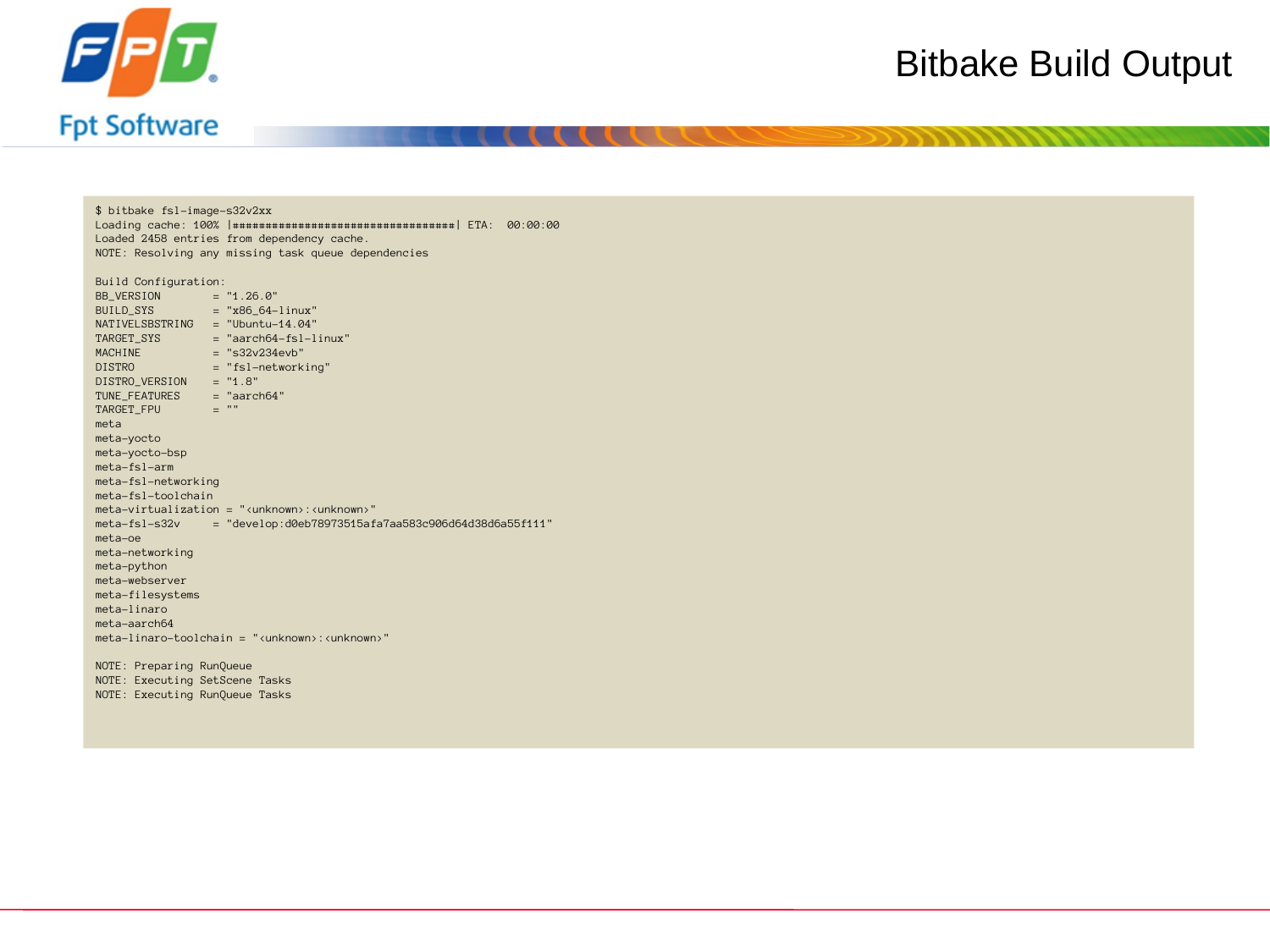

# Bitbake Build Output
$ bitbake fsl-image-s32v2xx
Loading cache: 100% |##################################| ETA:  00:00:00
Loaded 2458 entries from dependency cache.
NOTE: Resolving any missing task queue dependencies

Build Configuration:
BB_VERSION        = "1.26.0"
BUILD_SYS         = "x86_64-linux"
NATIVELSBSTRING   = "Ubuntu-14.04"
TARGET_SYS        = "aarch64-fsl-linux"
MACHINE           = "s32v234evb"
DISTRO            = "fsl-networking"
DISTRO_VERSION    = "1.8"
TUNE_FEATURES     = "aarch64"
TARGET_FPU        = ""
meta
meta-yocto
meta-yocto-bsp
meta-fsl-arm
meta-fsl-networking
meta-fsl-toolchain
meta-virtualization = "<unknown>:<unknown>"
meta-fsl-s32v     = "develop:d0eb78973515afa7aa583c906d64d38d6a55f111"
meta-oe
meta-networking
meta-python
meta-webserver
meta-filesystems
meta-linaro
meta-aarch64
meta-linaro-toolchain = "<unknown>:<unknown>"

NOTE: Preparing RunQueue
NOTE: Executing SetScene Tasks
NOTE: Executing RunQueue Tasks